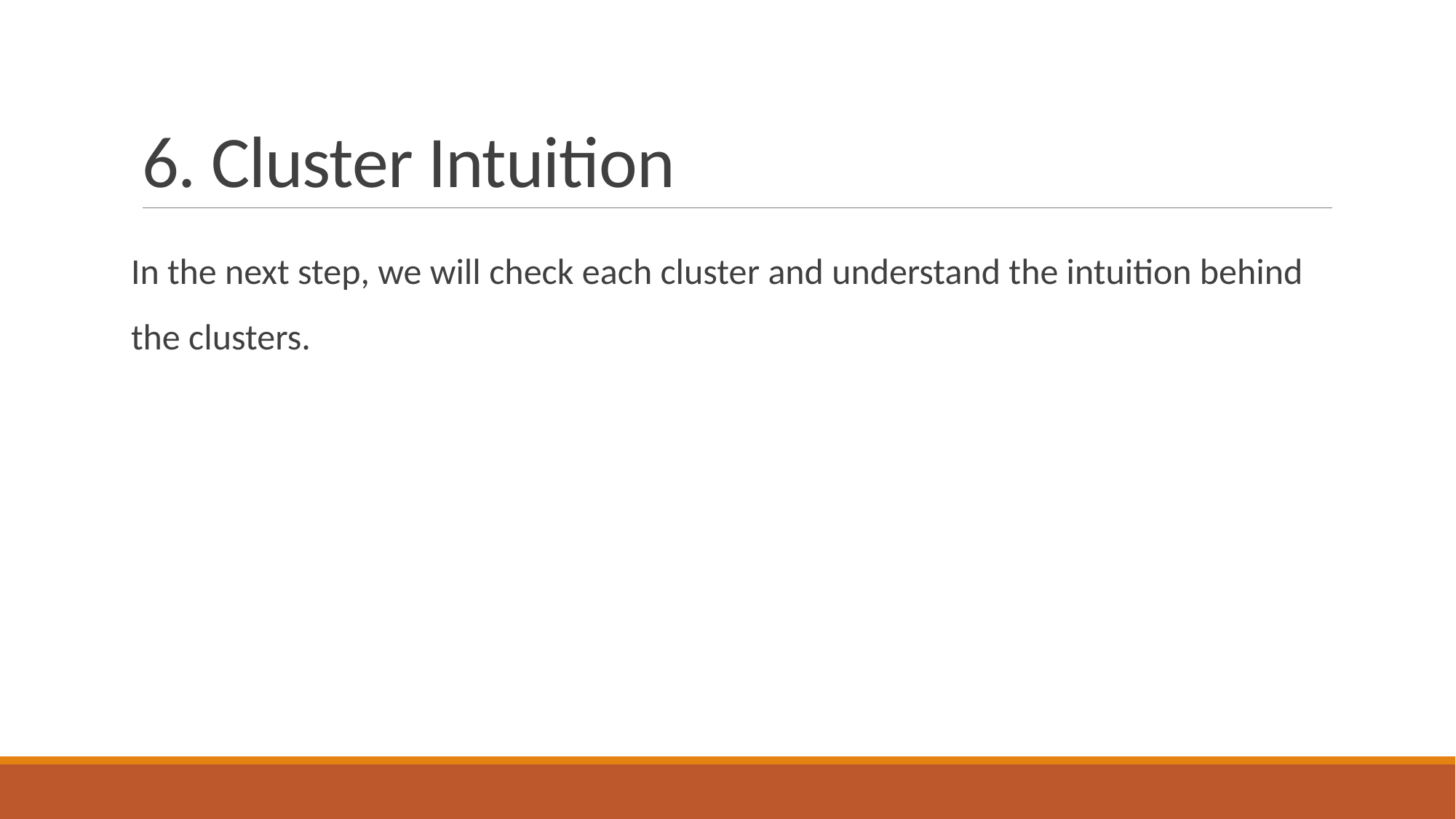

# 6. Cluster Intuition
In the next step, we will check each cluster and understand the intuition behind the clusters.